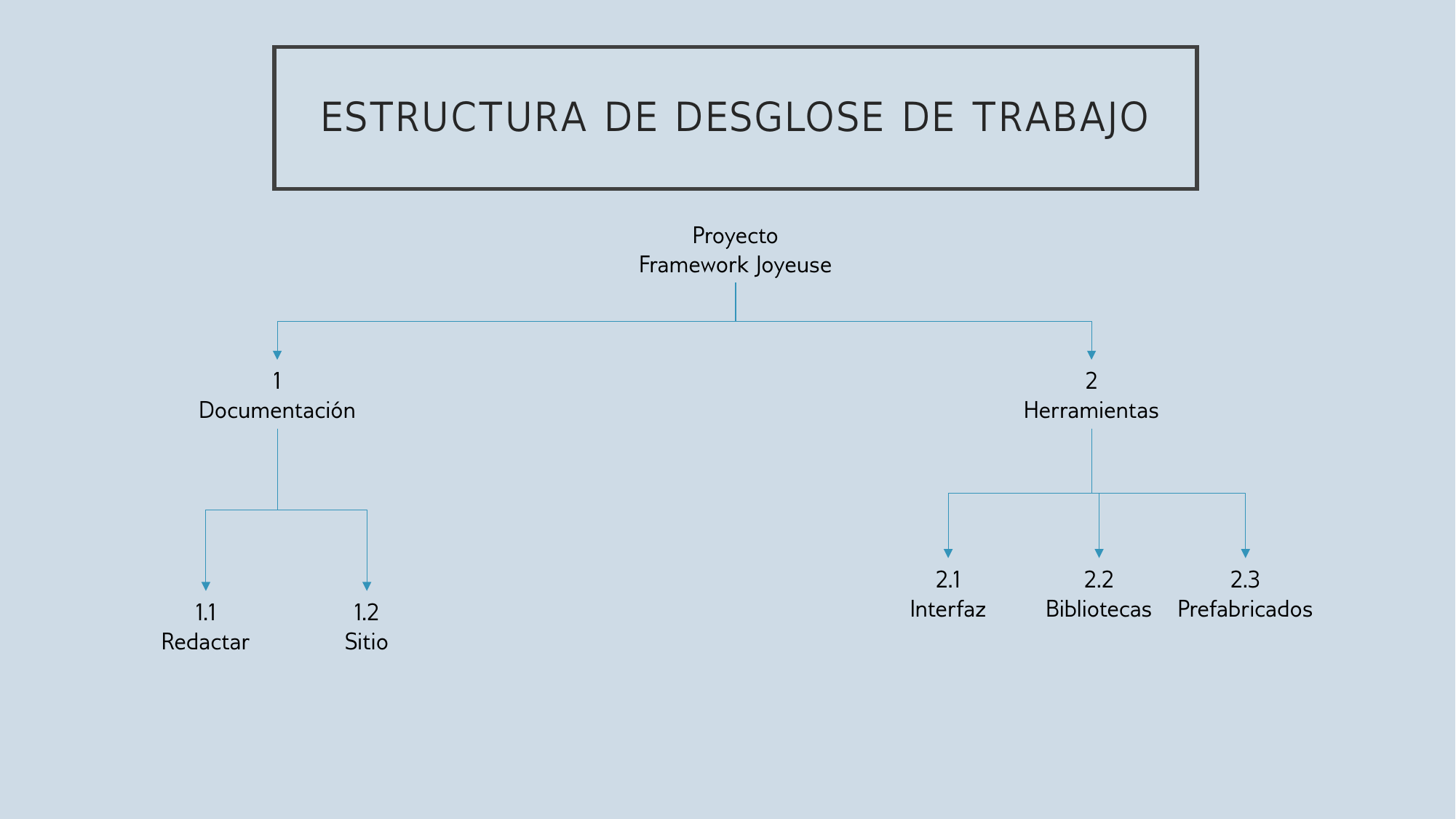

# Estructura de Desglose de Trabajo
Proyecto
Framework Joyeuse
2
Herramientas
1
Documentación
2.1
Interfaz
2.2
Bibliotecas
2.3
Prefabricados
1.1
Redactar
1.2
Sitio